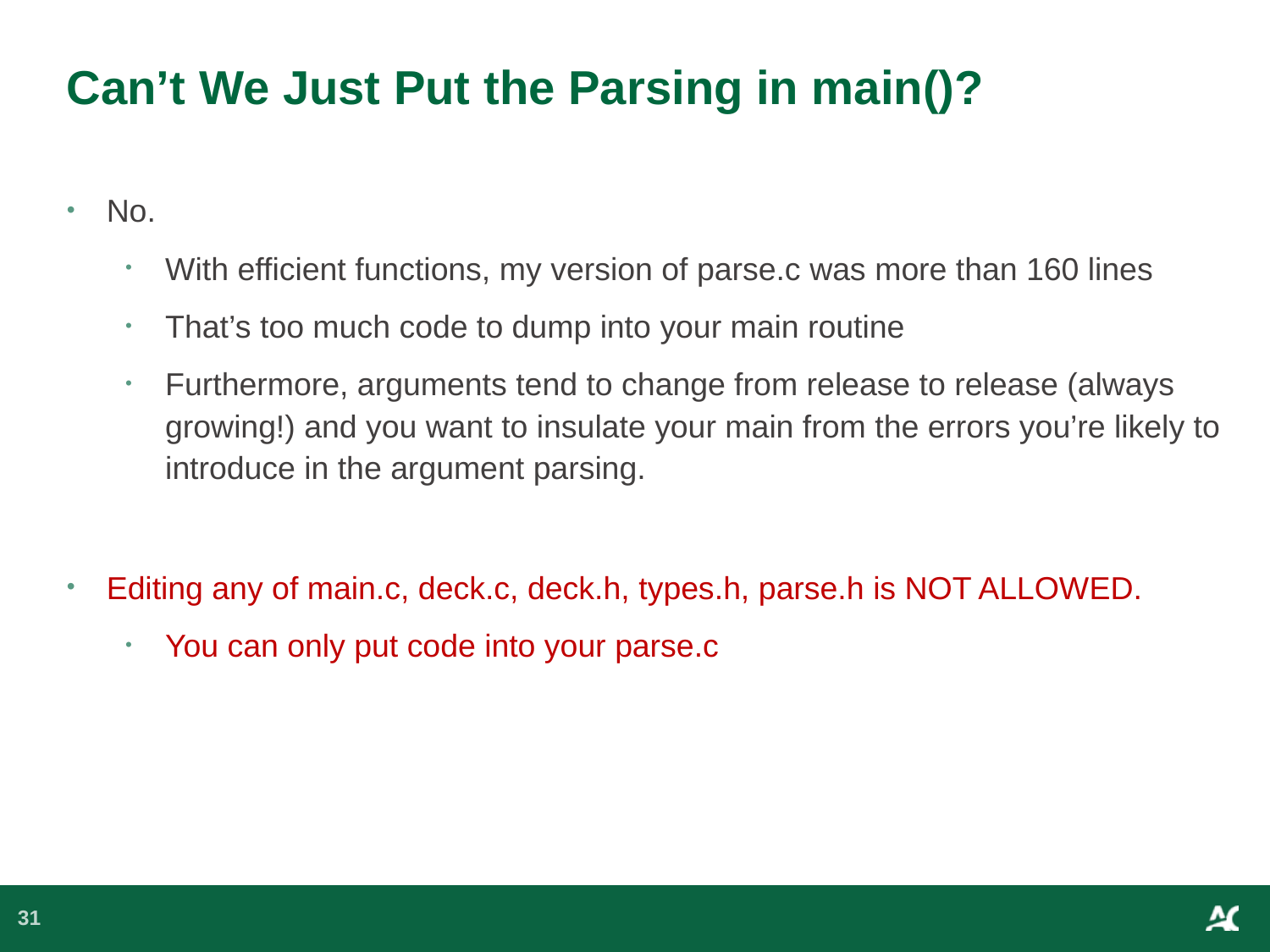

# Can’t We Just Put the Parsing in main()?
No.
With efficient functions, my version of parse.c was more than 160 lines
That’s too much code to dump into your main routine
Furthermore, arguments tend to change from release to release (always growing!) and you want to insulate your main from the errors you’re likely to introduce in the argument parsing.

Editing any of main.c, deck.c, deck.h, types.h, parse.h is NOT ALLOWED.
You can only put code into your parse.c
31